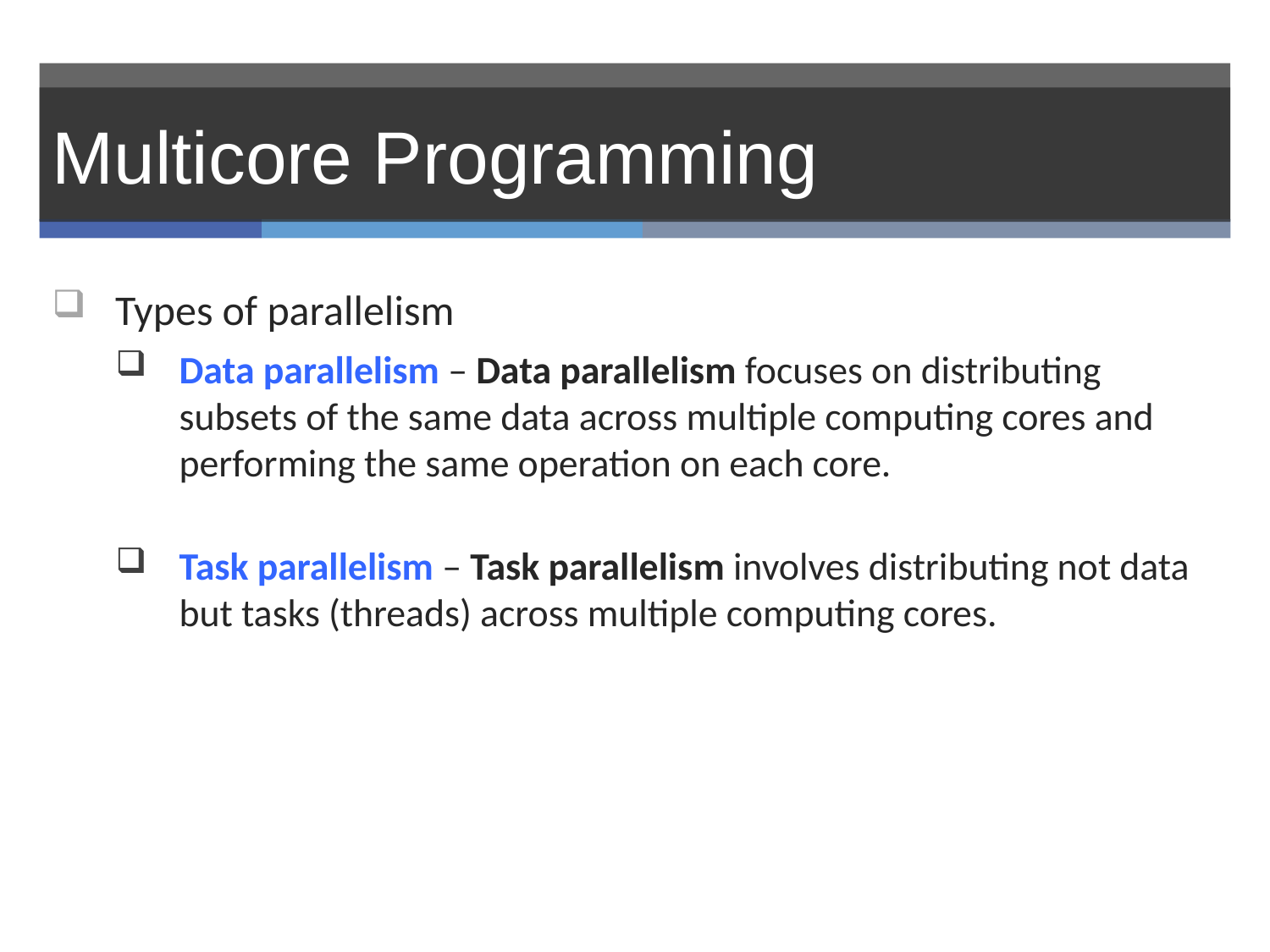

# Multicore Programming
Types of parallelism
Data parallelism – Data parallelism focuses on distributing subsets of the same data across multiple computing cores and performing the same operation on each core.
Task parallelism – Task parallelism involves distributing not data but tasks (threads) across multiple computing cores.